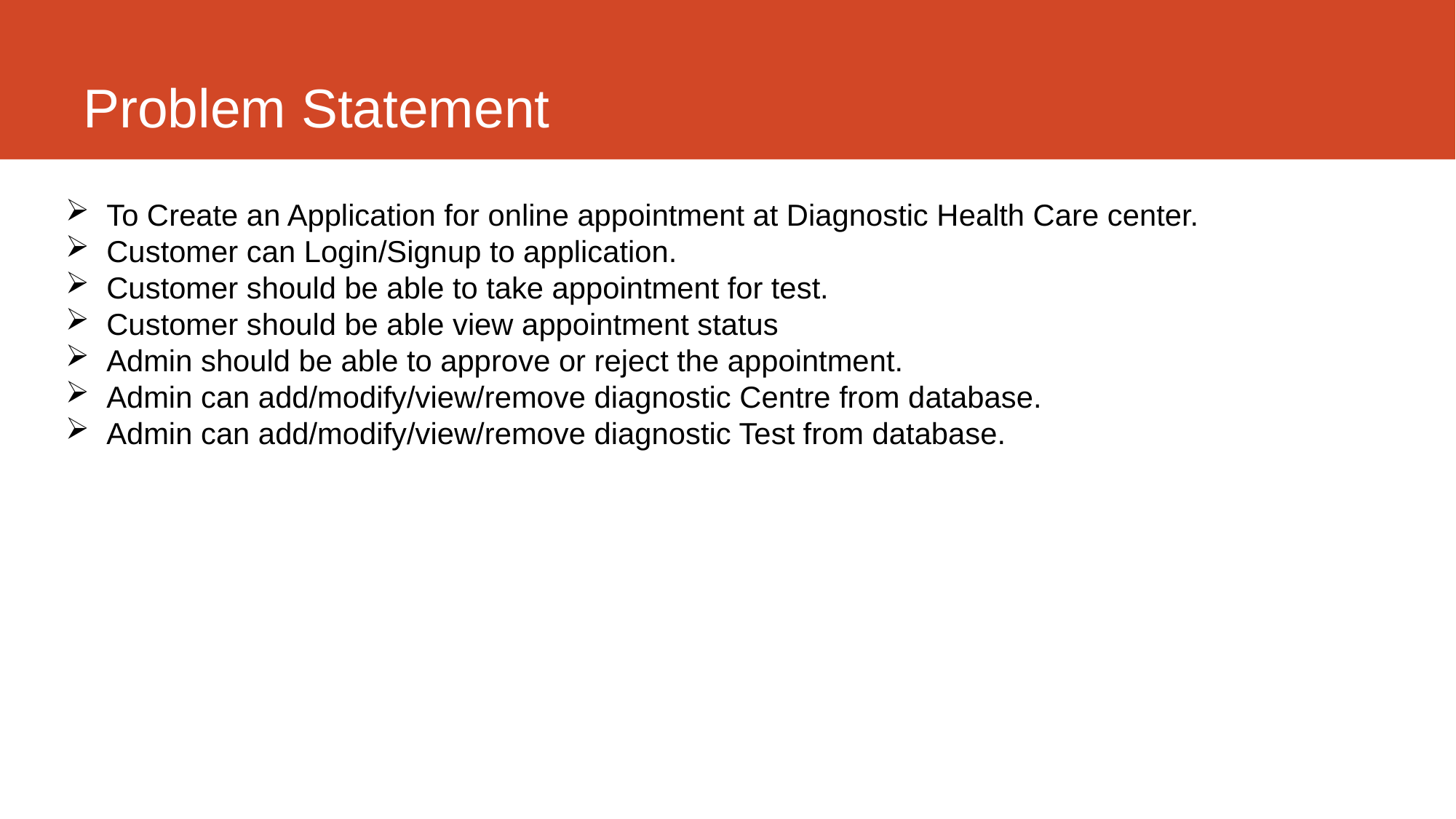

# Problem Statement
To Create an Application for online appointment at Diagnostic Health Care center.
Customer can Login/Signup to application.
Customer should be able to take appointment for test.
Customer should be able view appointment status
Admin should be able to approve or reject the appointment.
Admin can add/modify/view/remove diagnostic Centre from database.
Admin can add/modify/view/remove diagnostic Test from database.